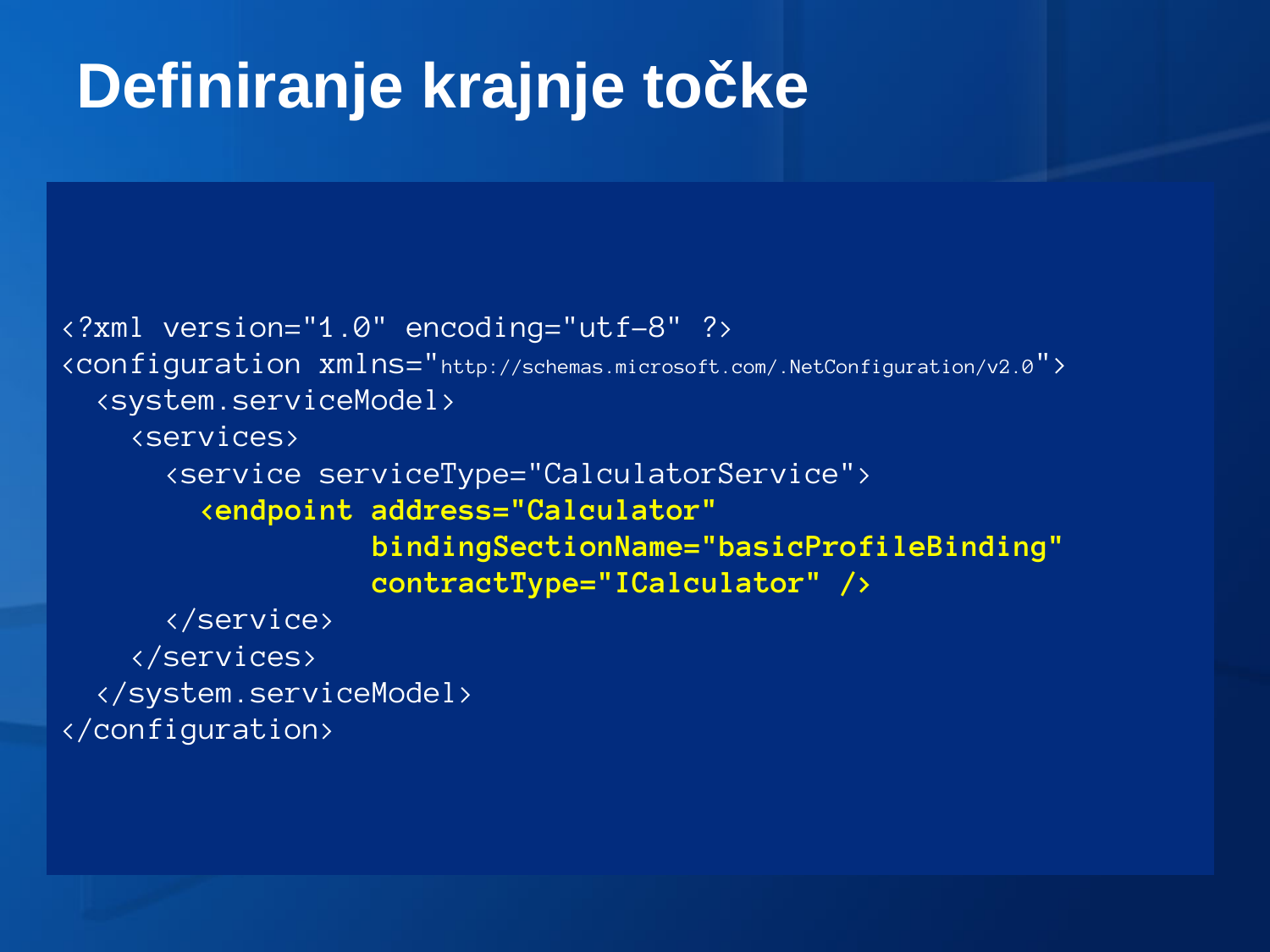

# Definiranje krajnje točke
<?xml version="1.0" encoding="utf-8" ?>
<configuration xmlns="http://schemas.microsoft.com/.NetConfiguration/v2.0">
  <system.serviceModel>
    <services>
      <service serviceType="CalculatorService">
        <endpoint address="Calculator"
                  bindingSectionName="basicProfileBinding"
                  contractType="ICalculator" />
      </service>
    </services>
  </system.serviceModel>
</configuration>